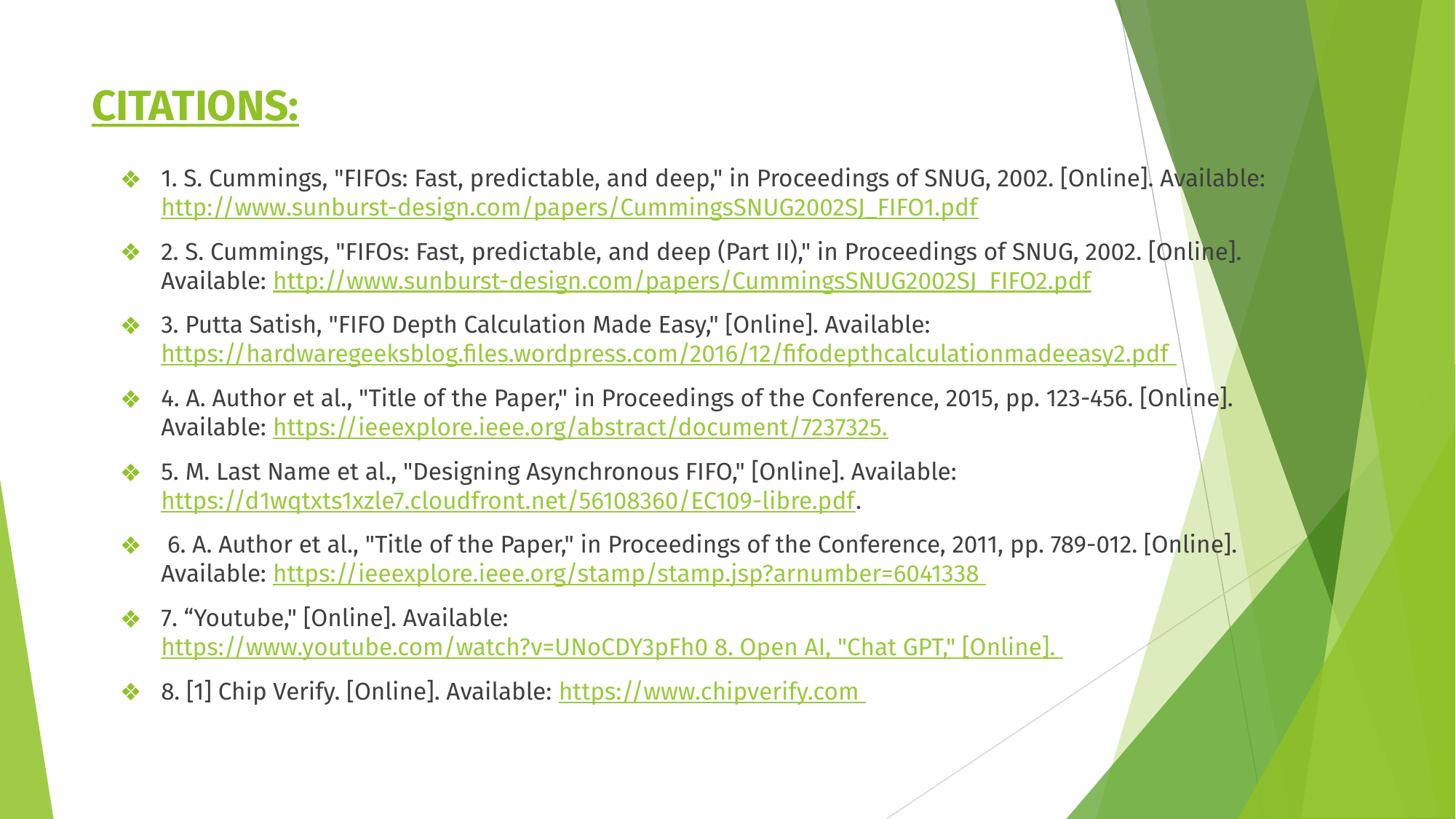

# CITATIONS:
1. S. Cummings, "FIFOs: Fast, predictable, and deep," in Proceedings of SNUG, 2002. [Online]. Available:http://www.sunburst-design.com/papers/CummingsSNUG2002SJ_FIFO1.pdf
2. S. Cummings, "FIFOs: Fast, predictable, and deep (Part II)," in Proceedings of SNUG, 2002. [Online]. Available: http://www.sunburst-design.com/papers/CummingsSNUG2002SJ_FIFO2.pdf
3. Putta Satish, "FIFO Depth Calculation Made Easy," [Online]. Available: https://hardwaregeeksblog.files.wordpress.com/2016/12/fifodepthcalculationmadeeasy2.pdf
4. A. Author et al., "Title of the Paper," in Proceedings of the Conference, 2015, pp. 123-456. [Online]. Available: https://ieeexplore.ieee.org/abstract/document/7237325.
5. M. Last Name et al., "Designing Asynchronous FIFO," [Online]. Available: https://d1wqtxts1xzle7.cloudfront.net/56108360/EC109-libre.pdf.
 6. A. Author et al., "Title of the Paper," in Proceedings of the Conference, 2011, pp. 789-012. [Online]. Available: https://ieeexplore.ieee.org/stamp/stamp.jsp?arnumber=6041338
7. “Youtube," [Online]. Available: https://www.youtube.com/watch?v=UNoCDY3pFh0 8. Open AI, "Chat GPT," [Online].
8. [1] Chip Verify. [Online]. Available: https://www.chipverify.com